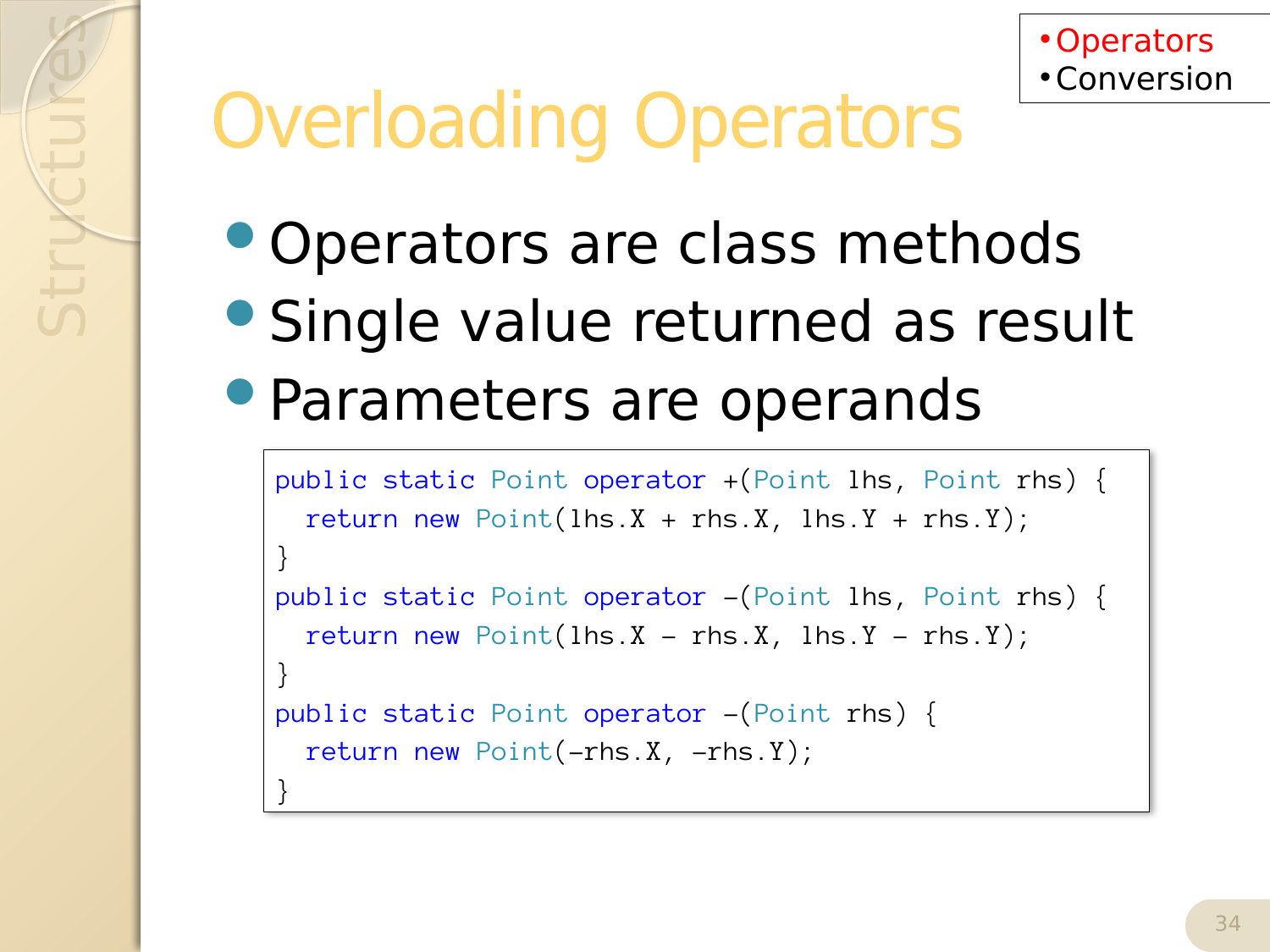

Operators
Conversion
# Overloading Operators
Operators are class methods
Single value returned as result
Parameters are operands
public static Point operator +(Point lhs, Point rhs) {
  return new Point(lhs.X + rhs.X, lhs.Y + rhs.Y);
}
public static Point operator -(Point lhs, Point rhs) {
  return new Point(lhs.X - rhs.X, lhs.Y - rhs.Y);
}
public static Point operator -(Point rhs) {
  return new Point(-rhs.X, -rhs.Y);
}
34